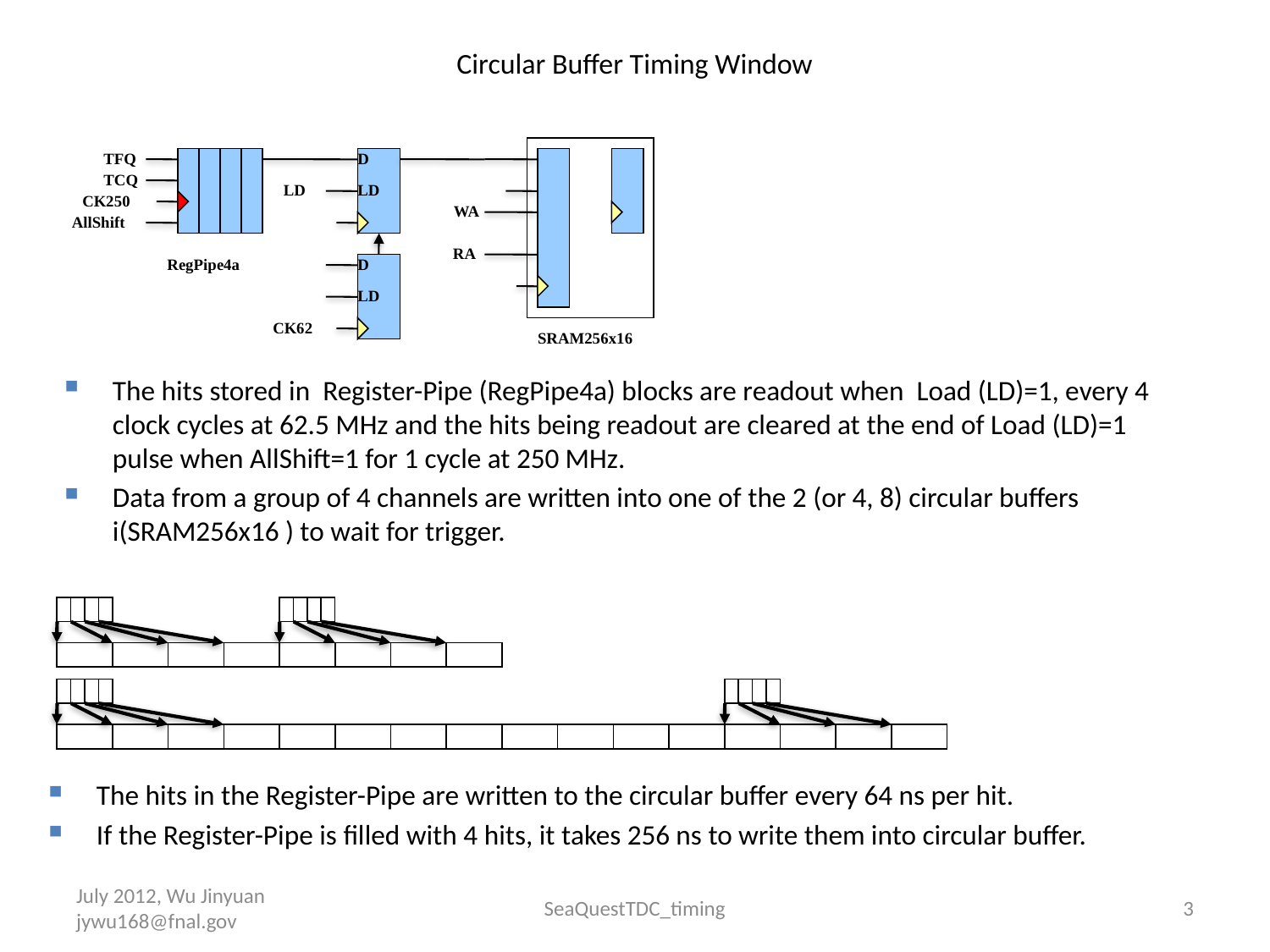

# Circular Buffer Timing Window

TFQ

D

TCQ
LD
LD
CK250

WA

AllShift

RA
RegPipe4a

D

LD
CK62

SRAM256x16
The hits stored in  Register-Pipe (RegPipe4a) blocks are readout when  Load (LD)=1, every 4 clock cycles at 62.5 MHz and the hits being readout are cleared at the end of Load (LD)=1 pulse when AllShift=1 for 1 cycle at 250 MHz.
Data from a group of 4 channels are written into one of the 2 (or 4, 8) circular buffers i(SRAM256x16 ) to wait for trigger.

The hits in the Register-Pipe are written to the circular buffer every 64 ns per hit.
If the Register-Pipe is filled with 4 hits, it takes 256 ns to write them into circular buffer.
July 2012, Wu Jinyuan jywu168@fnal.gov
SeaQuestTDC_timing
3